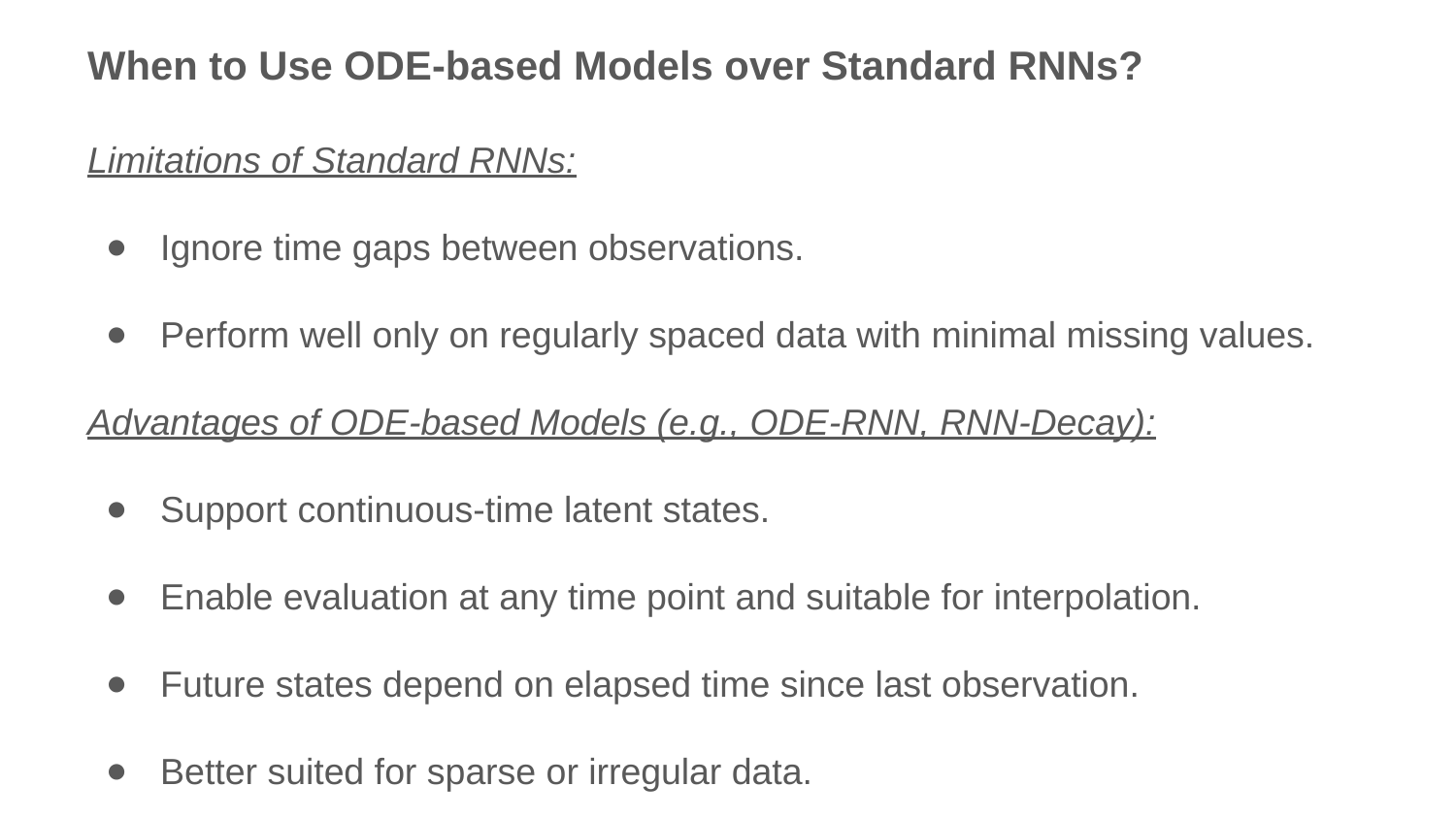

When to Use ODE-based Models over Standard RNNs?

Limitations of Standard RNNs:

Ignore time gaps between observations.

Perform well only on regularly spaced data with minimal missing values.

Advantages of ODE-based Models (e.g., ODE-RNN, RNN-Decay):

Support continuous-time latent states.

Enable evaluation at any time point and suitable for interpolation.

Future states depend on elapsed time since last observation.

Better suited for sparse or irregular data.